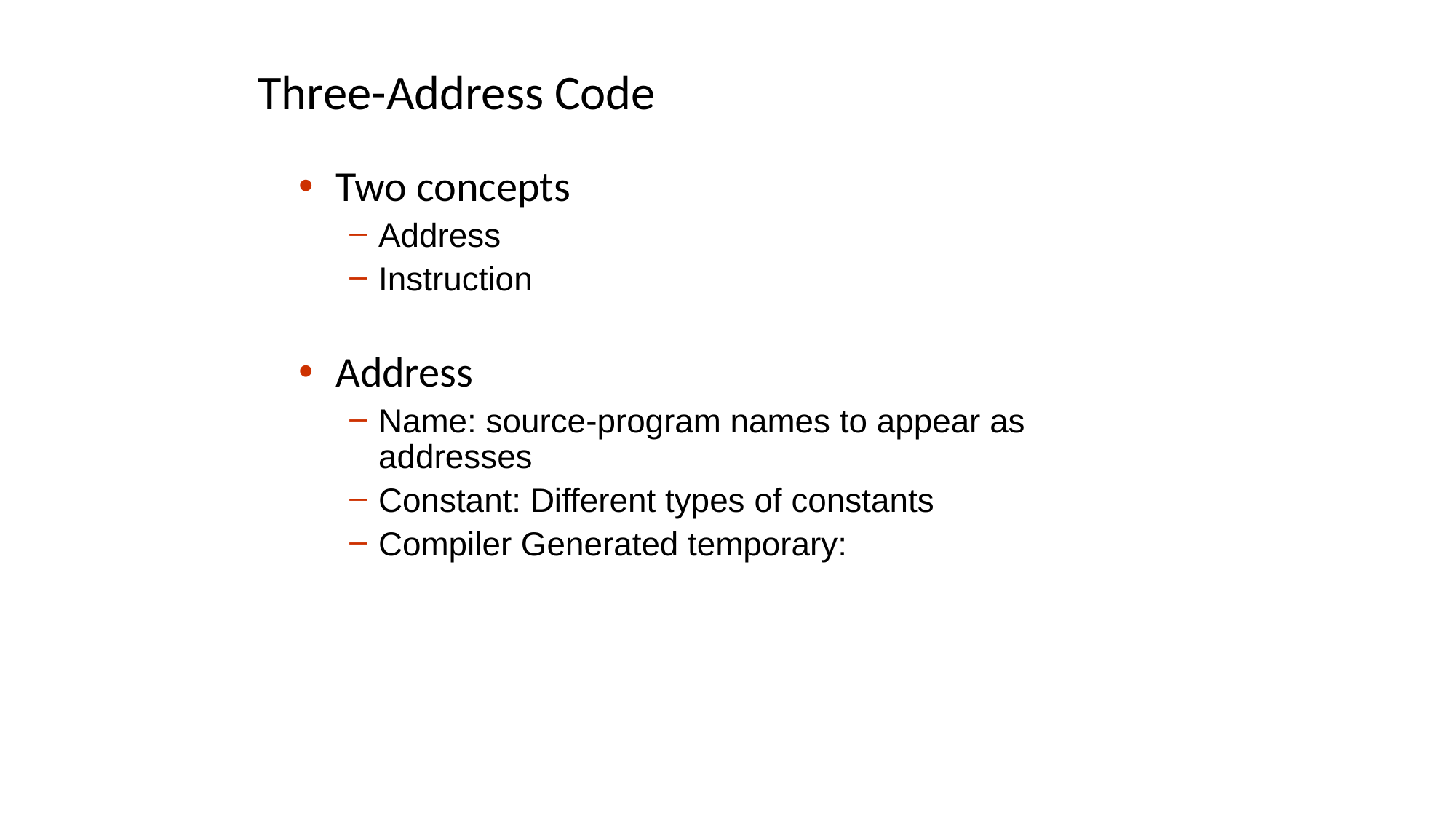

# Three-Address Code
Two concepts
Address
Instruction

Address
Name: source-program names to appear as addresses
Constant: Different types of constants
Compiler Generated temporary:
13